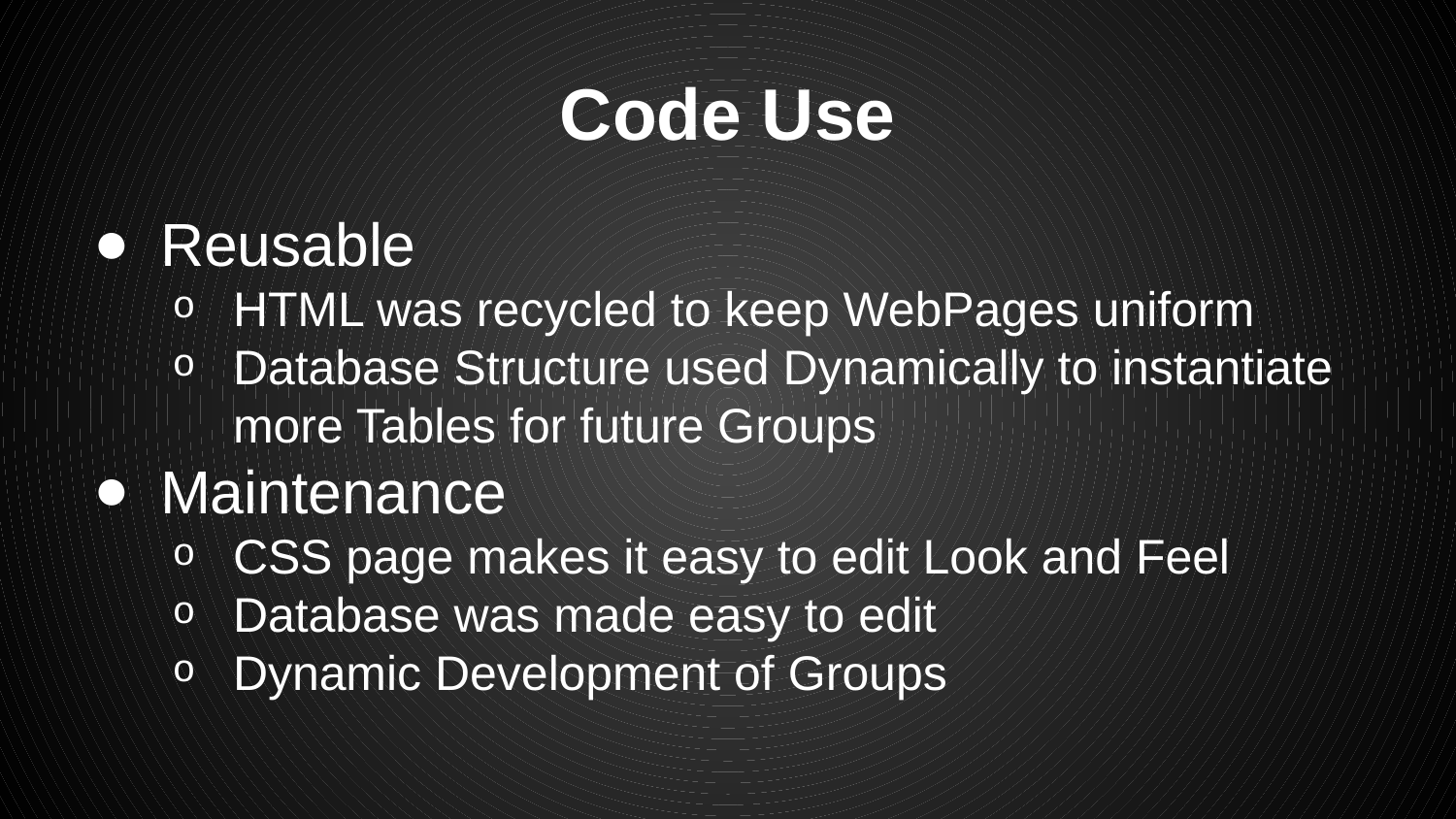

# Code Use
Reusable
HTML was recycled to keep WebPages uniform
Database Structure used Dynamically to instantiate more Tables for future Groups
Maintenance
CSS page makes it easy to edit Look and Feel
Database was made easy to edit
Dynamic Development of Groups